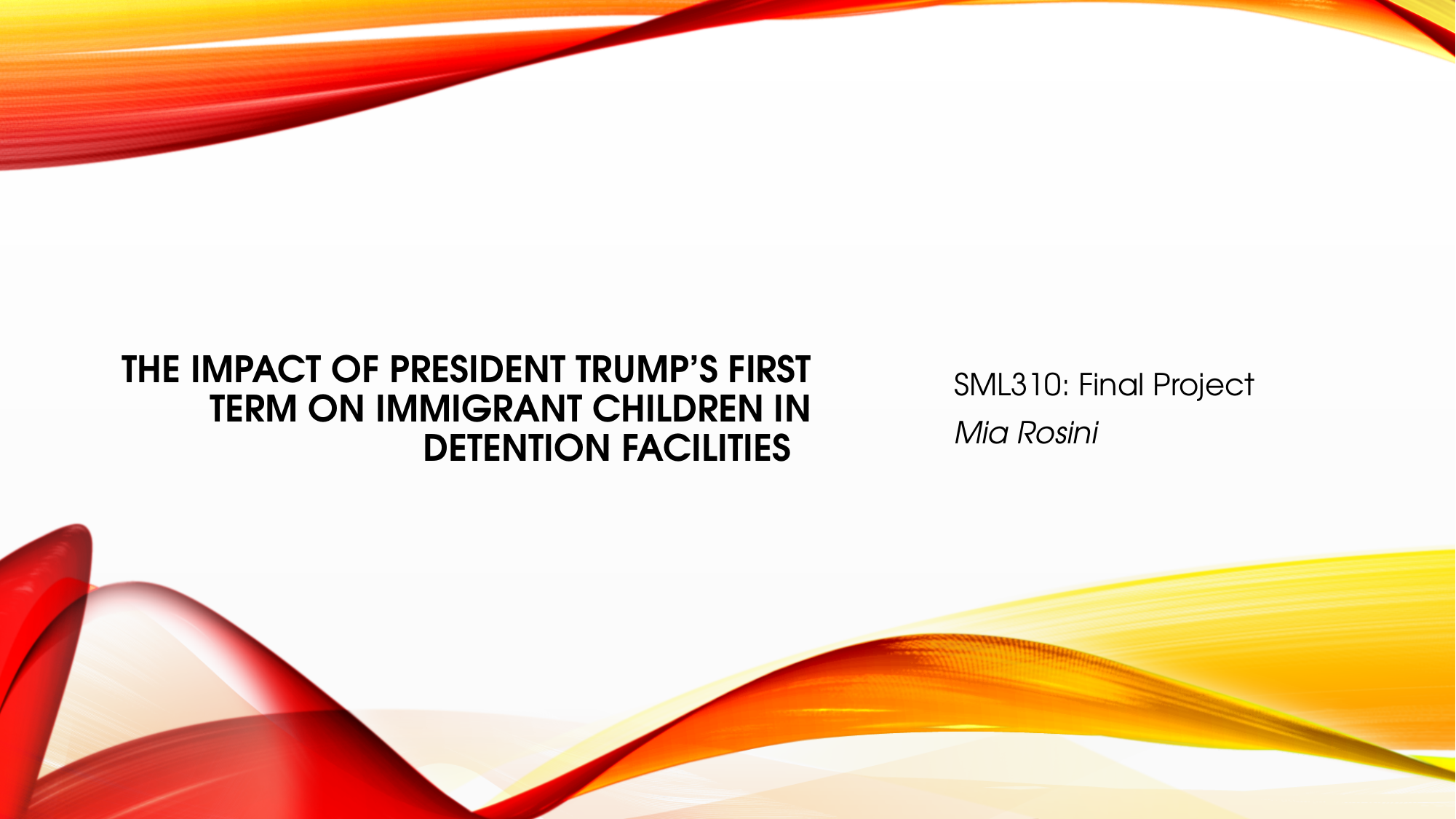

# The impact of President trump’s first term on immigrant children in detention facilities
SML310: Final Project
Mia Rosini